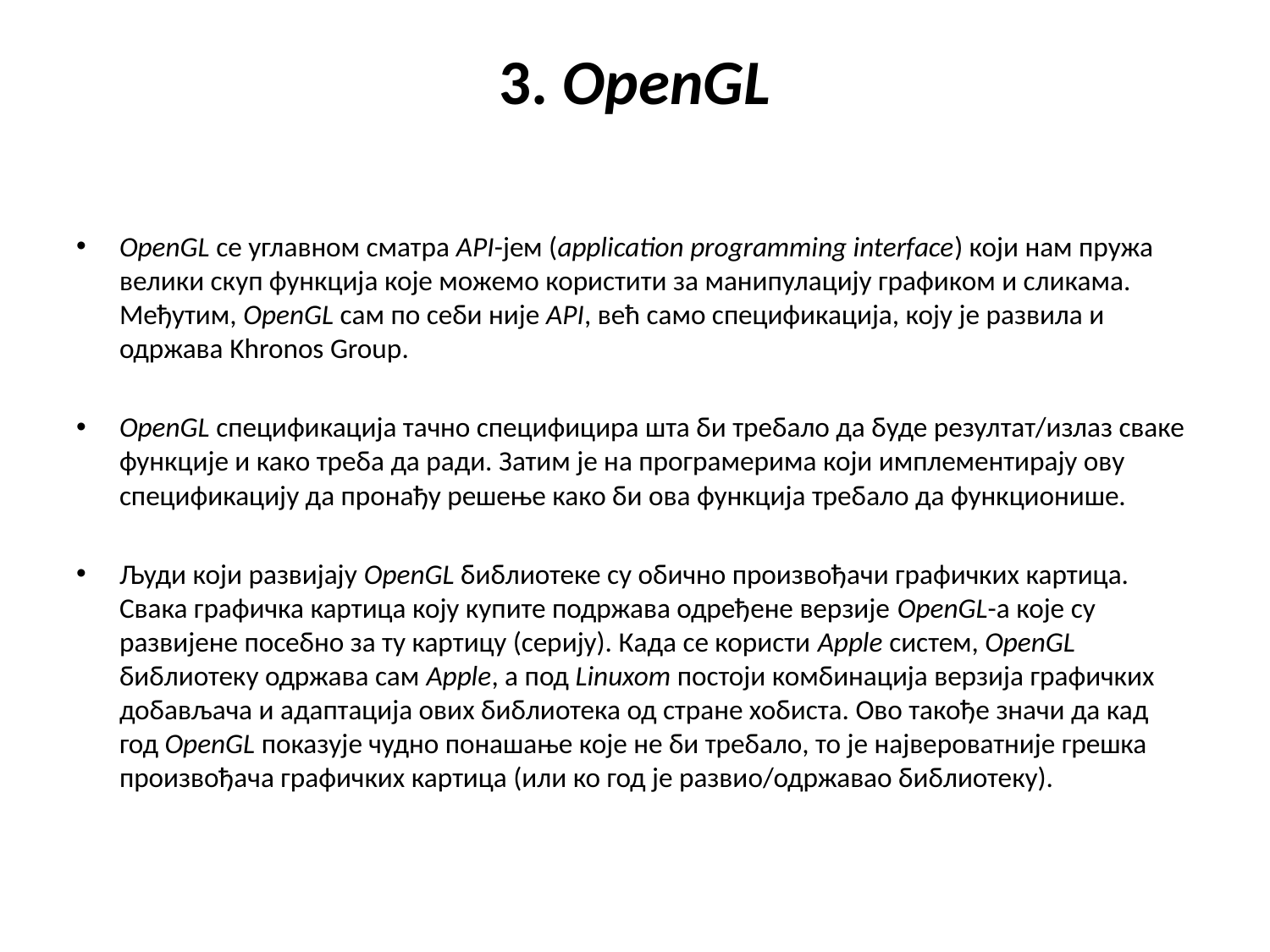

# 3. OpenGL
OpenGL се углавном сматра API-јем (application programming interface) који нам пружа велики скуп функција које можемо користити за манипулацију графиком и сликама. Међутим, OpenGL сам по себи није API, већ само спецификација, коју је развила и одржава Khronos Group.

OpenGL спецификација тачно специфицира шта би требало да буде резултат/излаз сваке функције и како треба да ради. Затим је на програмерима који имплементирају ову спецификацију да пронађу решење како би ова функција требало да функционише.

Људи који развијају OpenGL библиотеке су обично произвођачи графичких картица. Свака графичка картица коју купите подржава одређене верзије OpenGL-а које су развијене посебно за ту картицу (серију). Када се користи Apple систем, OpenGL библиотеку одржава сам Apple, а под Linuxom постоји комбинација верзија графичких добављача и адаптација ових библиотека од стране хобиста. Ово такође значи да кад год OpenGL показује чудно понашање које не би требало, то је највероватније грешка произвођача графичких картица (или ко год је развио/одржавао библиотеку).